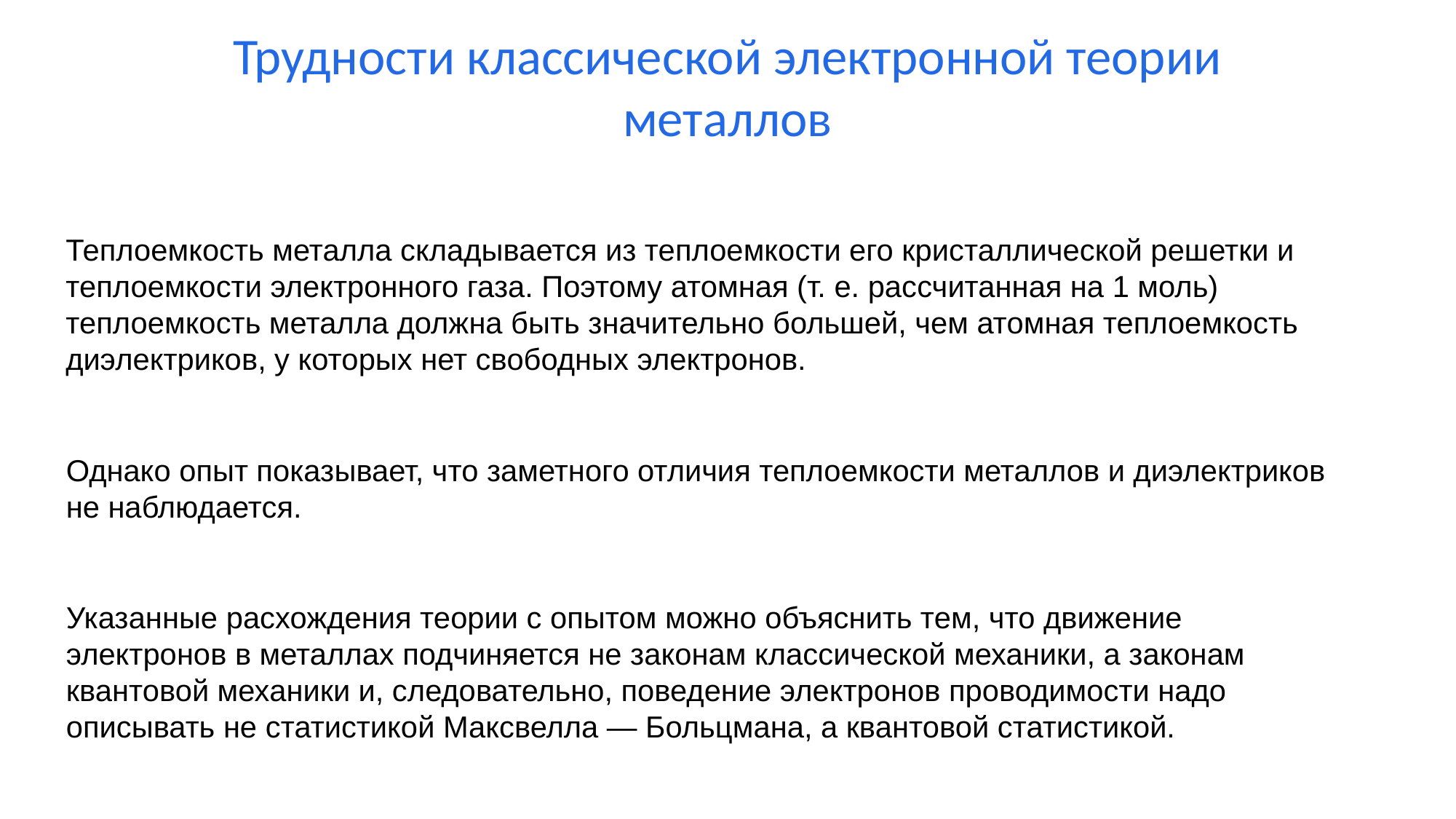

Трудности классической электронной теории металлов
Теплоемкость металла складывается из теплоемкости его кристаллической решетки и теплоемкости электронного газа. Поэтому атомная (т. е. рассчитанная на 1 моль) теплоемкость металла должна быть значительно большей, чем атомная теплоемкость диэлектриков, у которых нет свободных электронов.
Однако опыт показывает, что заметного отличия теплоемкости металлов и диэлектриков не наблюдается.
Указанные расхождения теории с опытом можно объяснить тем, что движение электронов в металлах подчиняется не законам классической механики, а законам квантовой механики и, следовательно, поведение электронов проводимости надо описывать не статистикой Максвелла — Больцмана, а квантовой статистикой.